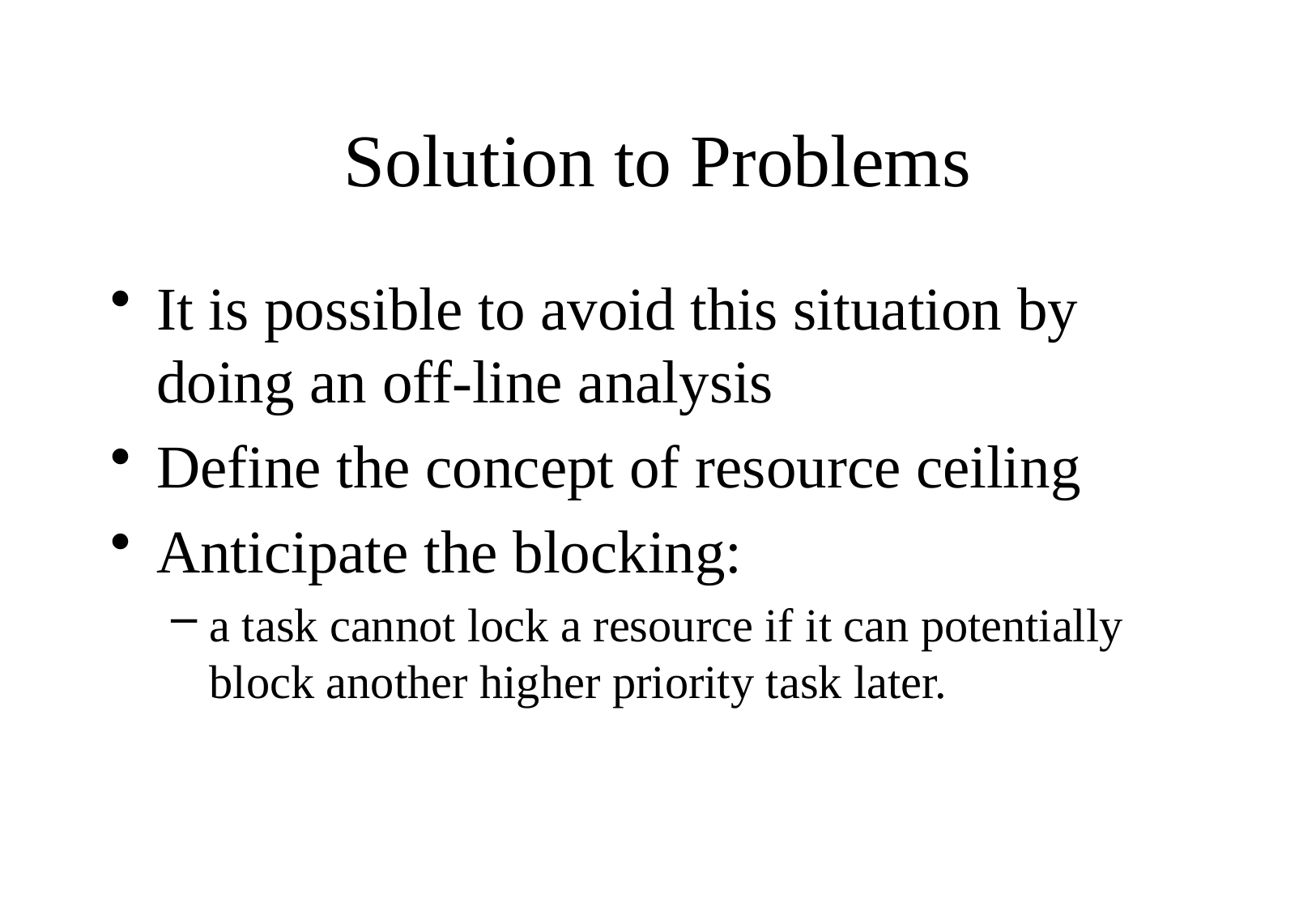

# Solution to Problems
It is possible to avoid this situation by doing an off-line analysis
Define the concept of resource ceiling
Anticipate the blocking:
a task cannot lock a resource if it can potentially block another higher priority task later.